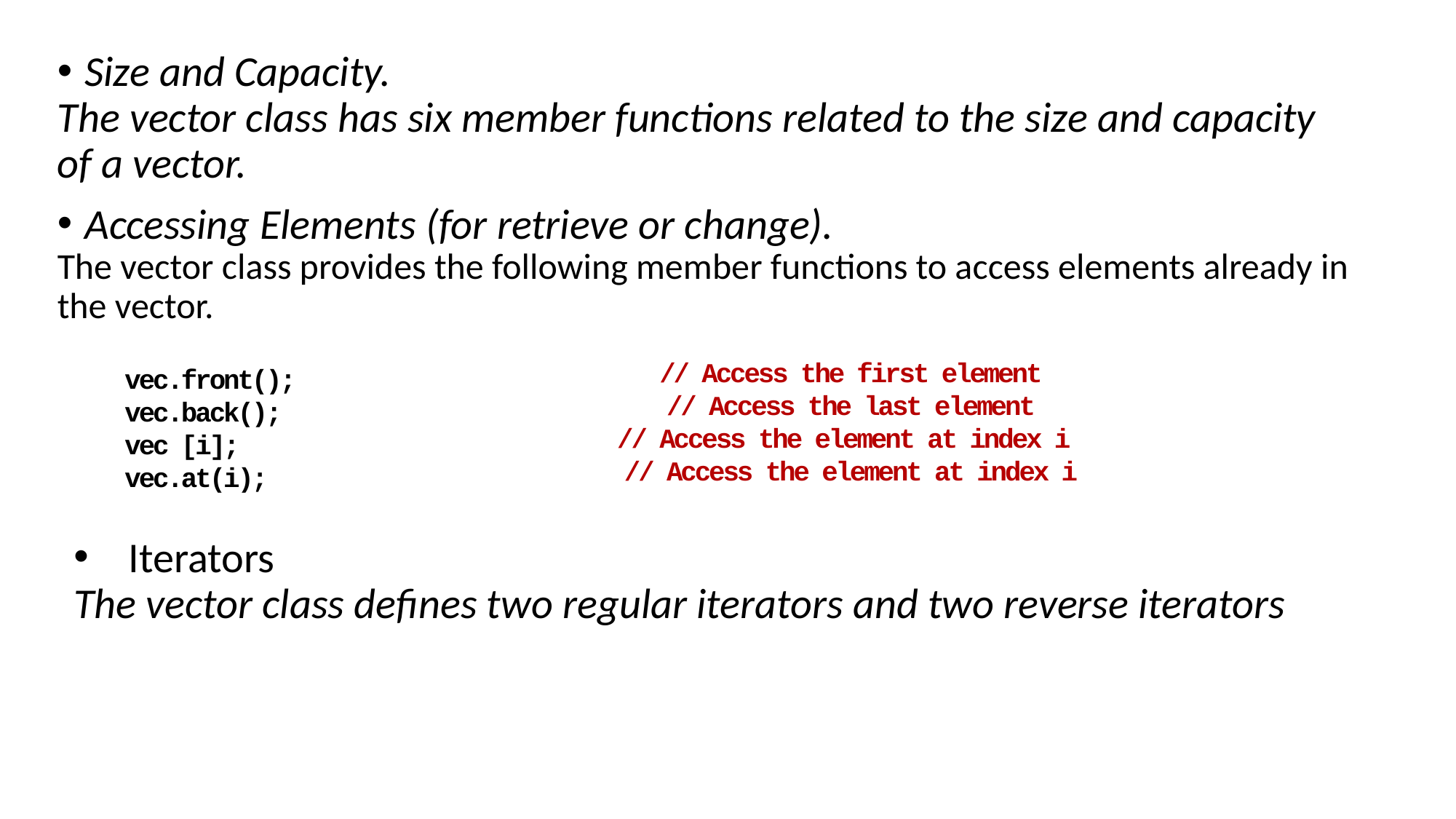

Size and Capacity.
The vector class has six member functions related to the size and capacity of a vector.

Accessing Elements (for retrieve or change).
The vector class provides the following member functions to access elements already in the vector.
// Access the first element
// Access the last element
// Access the element at index i
// Access the element at index i
vec.front();
vec.back();
vec [i];
vec.at(i);
Iterators
The vector class defines two regular iterators and two reverse iterators